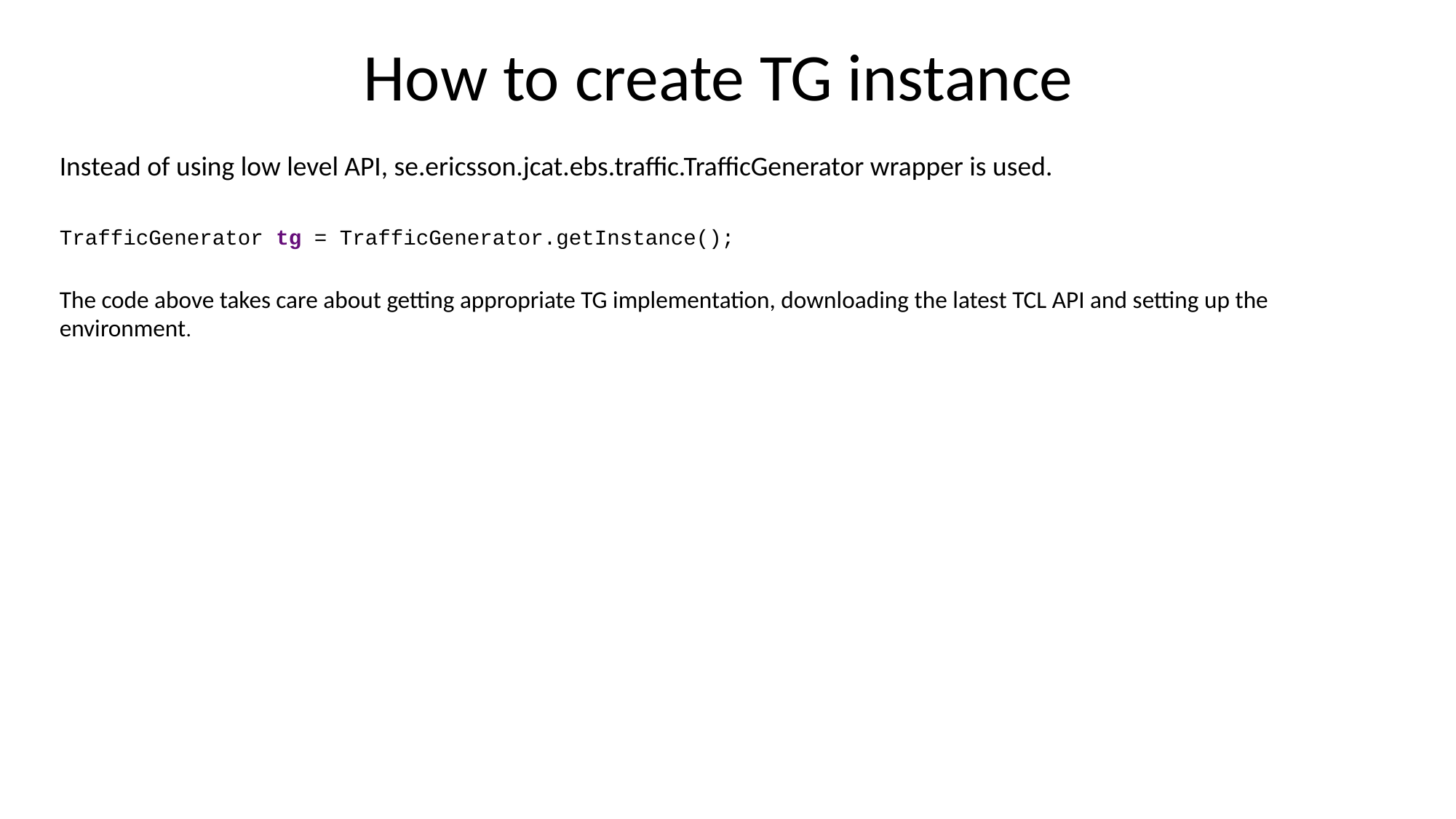

# How to create TG instance
Instead of using low level API, se.ericsson.jcat.ebs.traffic.TrafficGenerator wrapper is used.

TrafficGenerator tg = TrafficGenerator.getInstance();

The code above takes care about getting appropriate TG implementation, downloading the latest TCL API and setting up the environment.